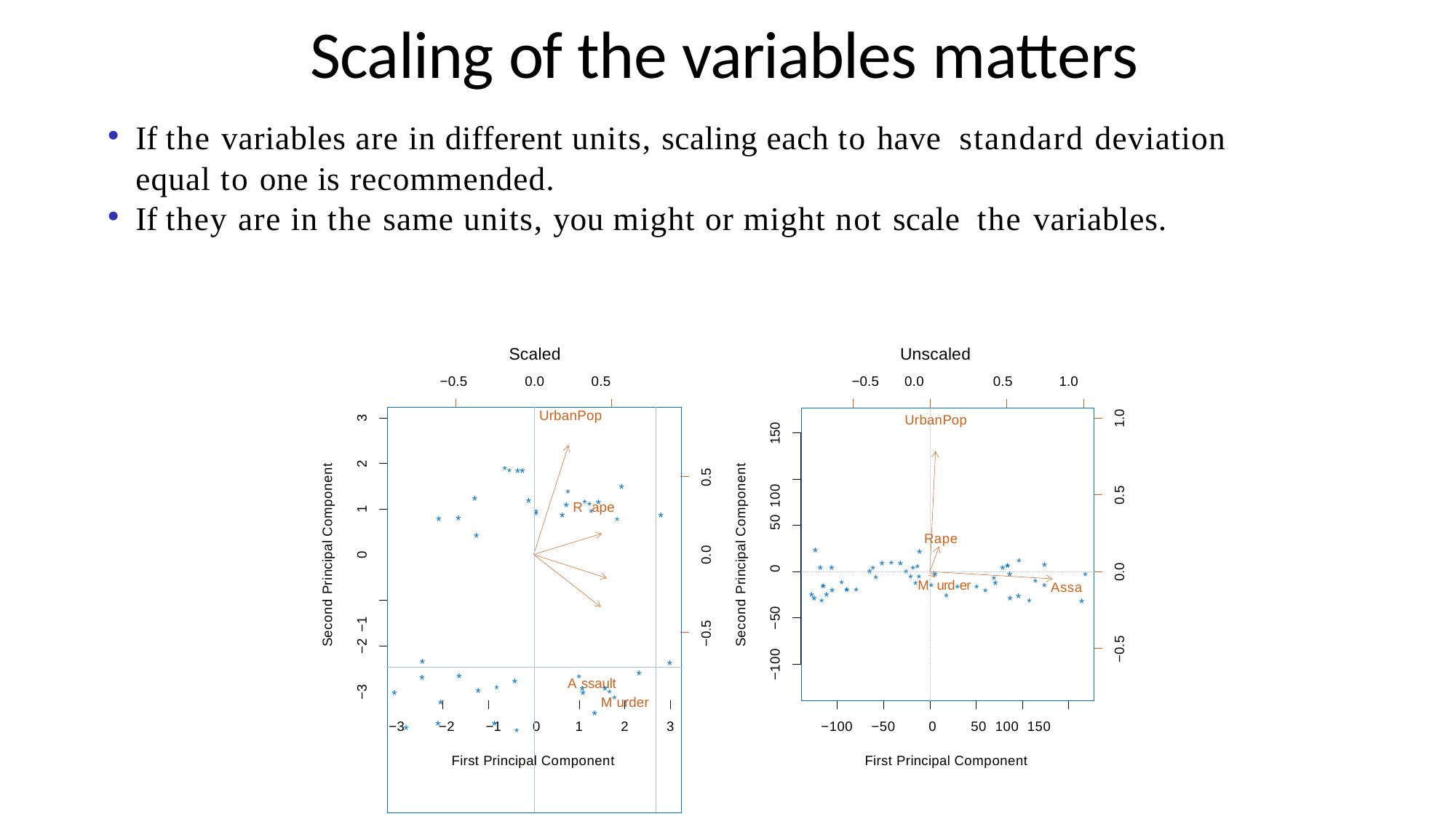

# Scaling of the variables matters
If the variables are in different units, scaling each to have  standard deviation equal to one is recommended.
If they are in the same units, you might or might not scale  the variables.
|  | Scaled |  |  | Unscaled |  |  |
| --- | --- | --- | --- | --- | --- | --- |
| −0.5 | 0.0 | 0.5 | −0.5 | 0.0 | 0.5 | 1.0 |

1.0
|  |  |  |  |  |  |  | \*\* \*\* | UrbanPop \* \* \* \* \* R\*\*ape \* \* \* \* | \* |  |
| --- | --- | --- | --- | --- | --- | --- | --- | --- | --- | --- |
|  |  |  |  |  |  | \* | \* |  |  |  |
|  |  |  |  | \* | \* |  | \* \* |  |  |  |
|  |  |  |  |  |  | \* | \* \* \* |  |  |  |
| \* | \* | \* \* |  | \* \* | \* | \* | \* \* \* \* | \* A\*ssault \* \* \* \* M\*urder \* \*\* |  | \* |
UrbanPop

3
150

2
Second Principal Component
Second Principal Component

0.5
−100    −50	0	50 100

0.5

1

Rape
*

*
0.0
* * * * **

0
** *
**
*

** *   *	*   *	*
* *
0.0
*M* urd*er * * *
* * Assa

* * ** *

* **
*	* *
*
*
−2 −1
*

−0.5

−0.5

−3

1
2
3
−3        −2        −1	0
−100    −50	0	50  100 150
First Principal Component
First Principal Component